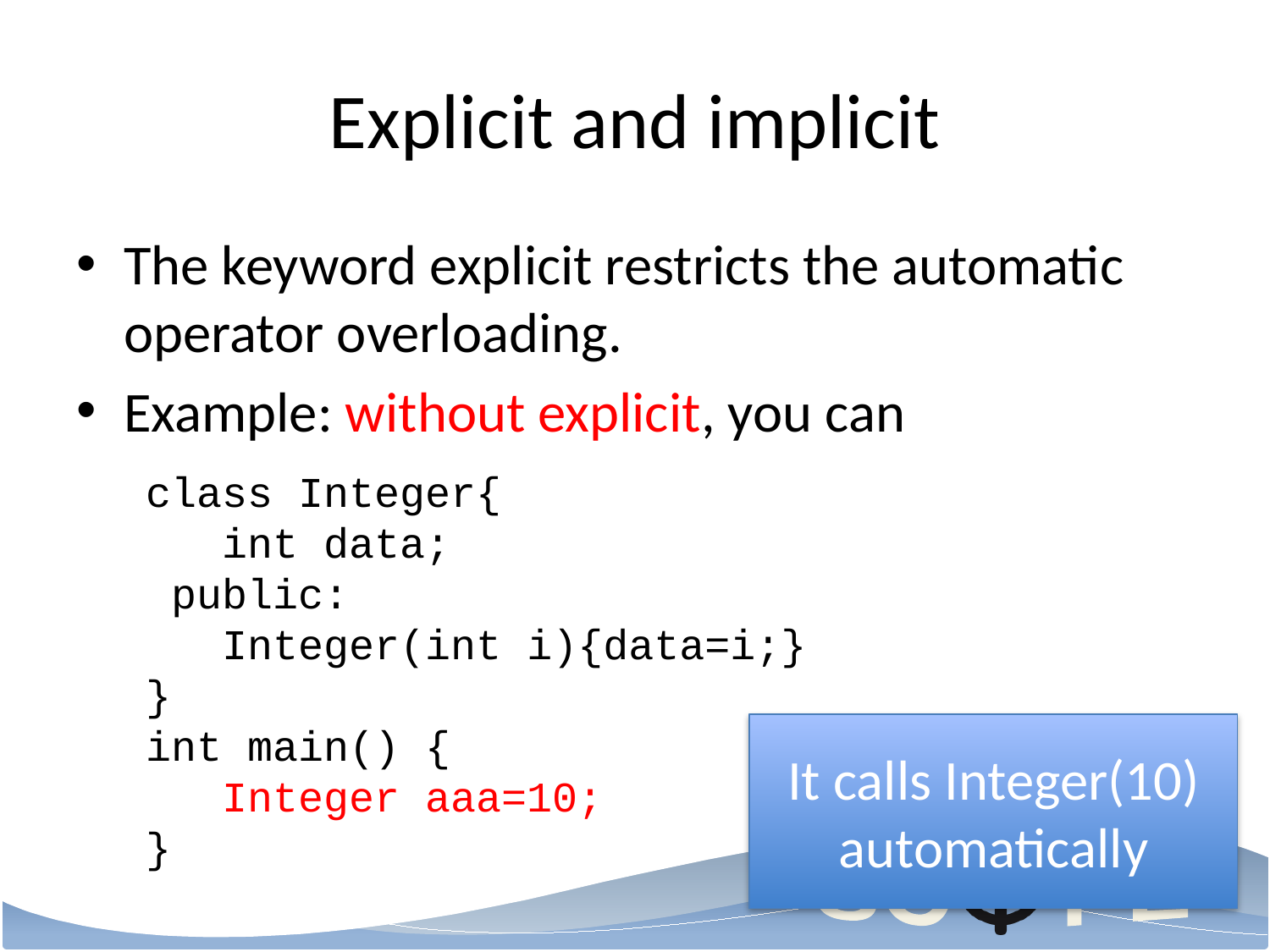

# Explicit and implicit
The keyword explicit restricts the automatic operator overloading.
Example: without explicit, you can
class Integer{
   int data;
 public:
   Integer(int i){data=i;}
}
int main() {
   Integer aaa=10;
}
It calls Integer(10) automatically